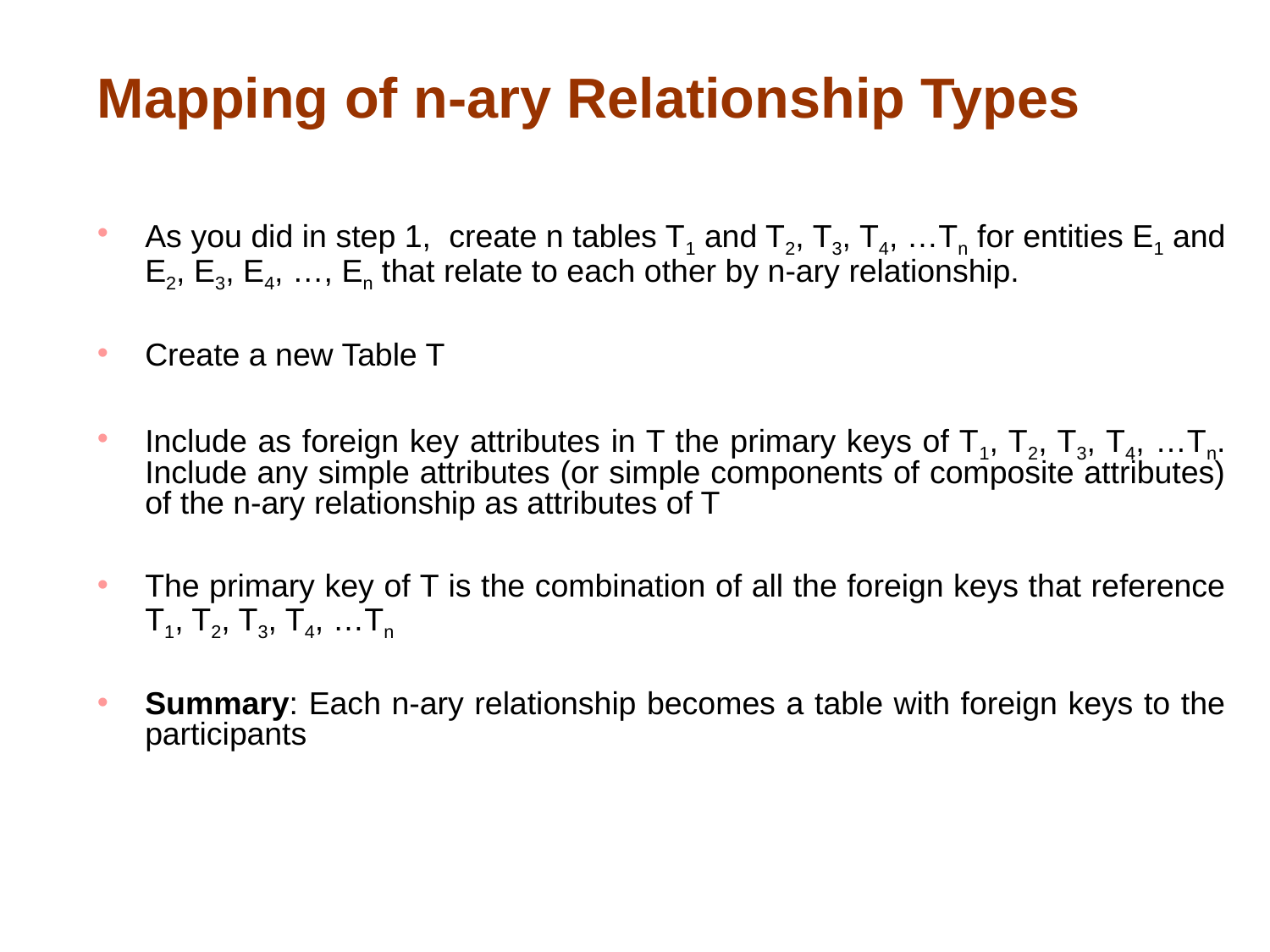

# Mapping of n-ary Relationship Types
As you did in step 1,  create n tables T1 and T2, T3, T4, …Tn for entities E1 and E2, E3, E4, …, En that relate to each other by n-ary relationship.

Create a new Table T

Include as foreign key attributes in T the primary keys of T1, T2, T3, T4, …Tn. Include any simple attributes (or simple components of composite attributes) of the n-ary relationship as attributes of T

The primary key of T is the combination of all the foreign keys that reference T1, T2, T3, T4, …Tn

Summary: Each n-ary relationship becomes a table with foreign keys to the participants